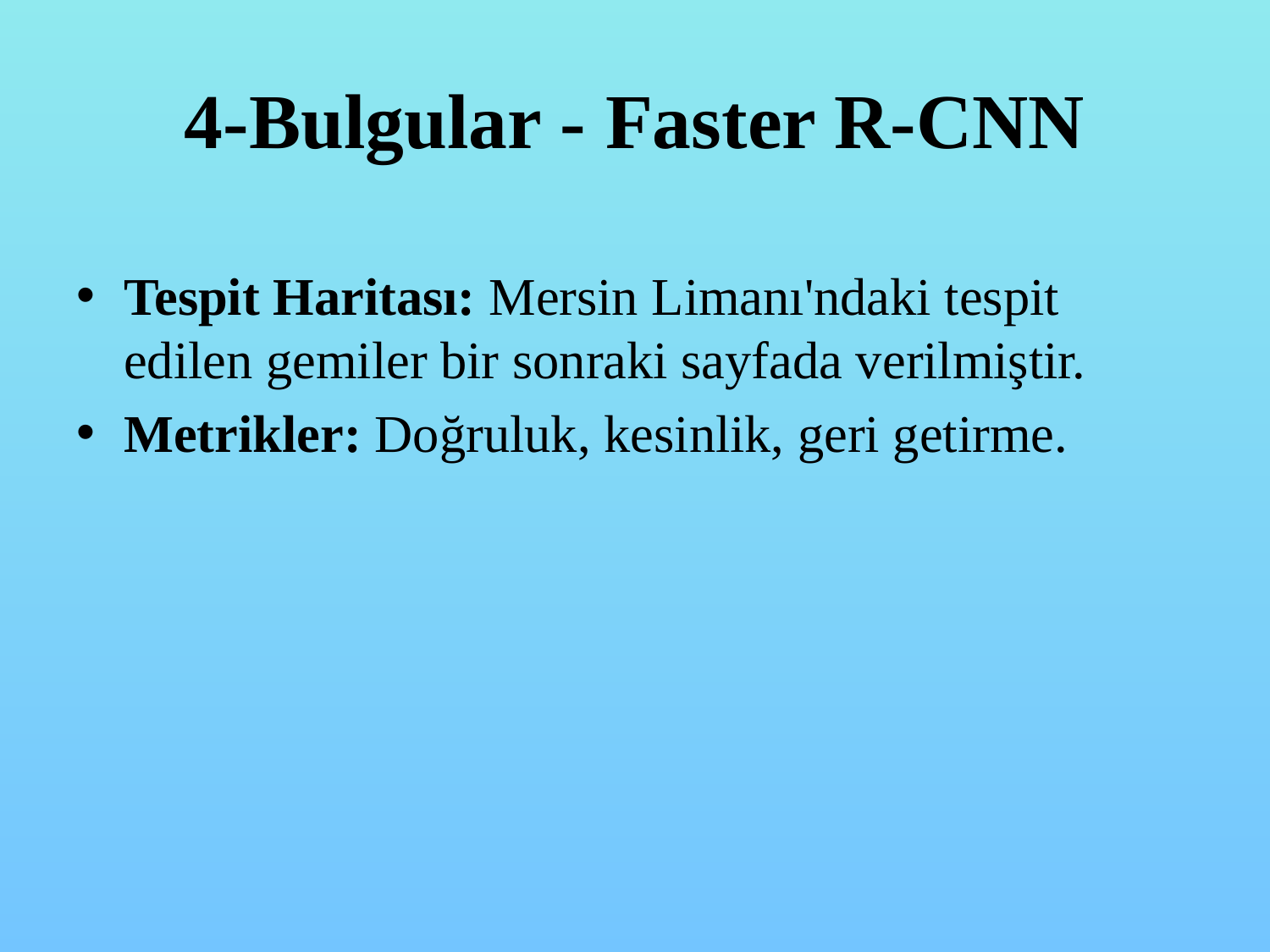

# 4-Bulgular - Faster R-CNN
Tespit Haritası: Mersin Limanı'ndaki tespit edilen gemiler bir sonraki sayfada verilmiştir.
Metrikler: Doğruluk, kesinlik, geri getirme.